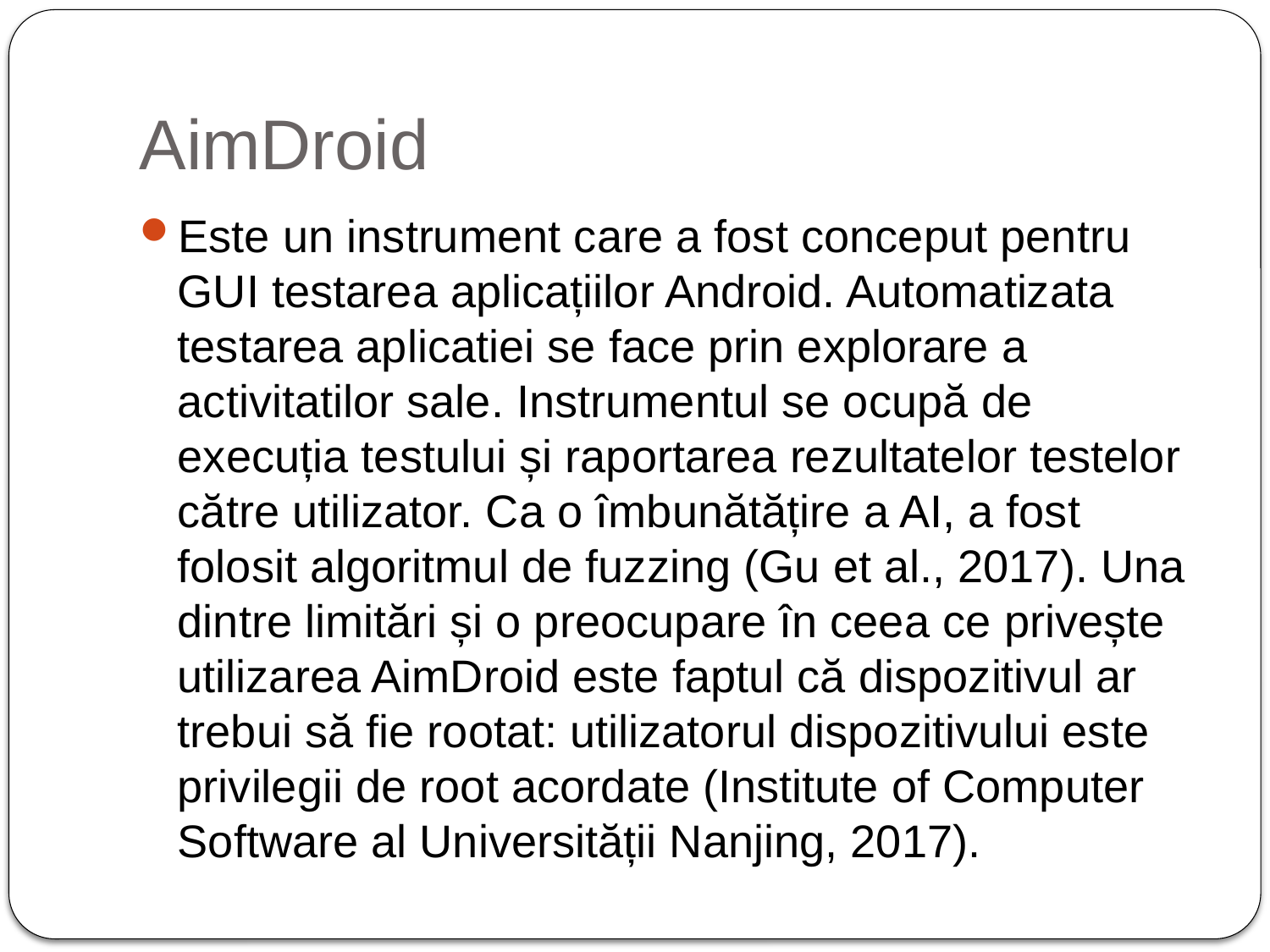

# AimDroid
Este un instrument care a fost conceput pentru GUI testarea aplicațiilor Android. Automatizata testarea aplicatiei se face prin explorare a activitatilor sale. Instrumentul se ocupă de execuția testului și raportarea rezultatelor testelor către utilizator. Ca o îmbunătățire a AI, a fost folosit algoritmul de fuzzing (Gu et al., 2017). Una dintre limitări și o preocupare în ceea ce privește utilizarea AimDroid este faptul că dispozitivul ar trebui să fie rootat: utilizatorul dispozitivului este privilegii de root acordate (Institute of Computer Software al Universității Nanjing, 2017).